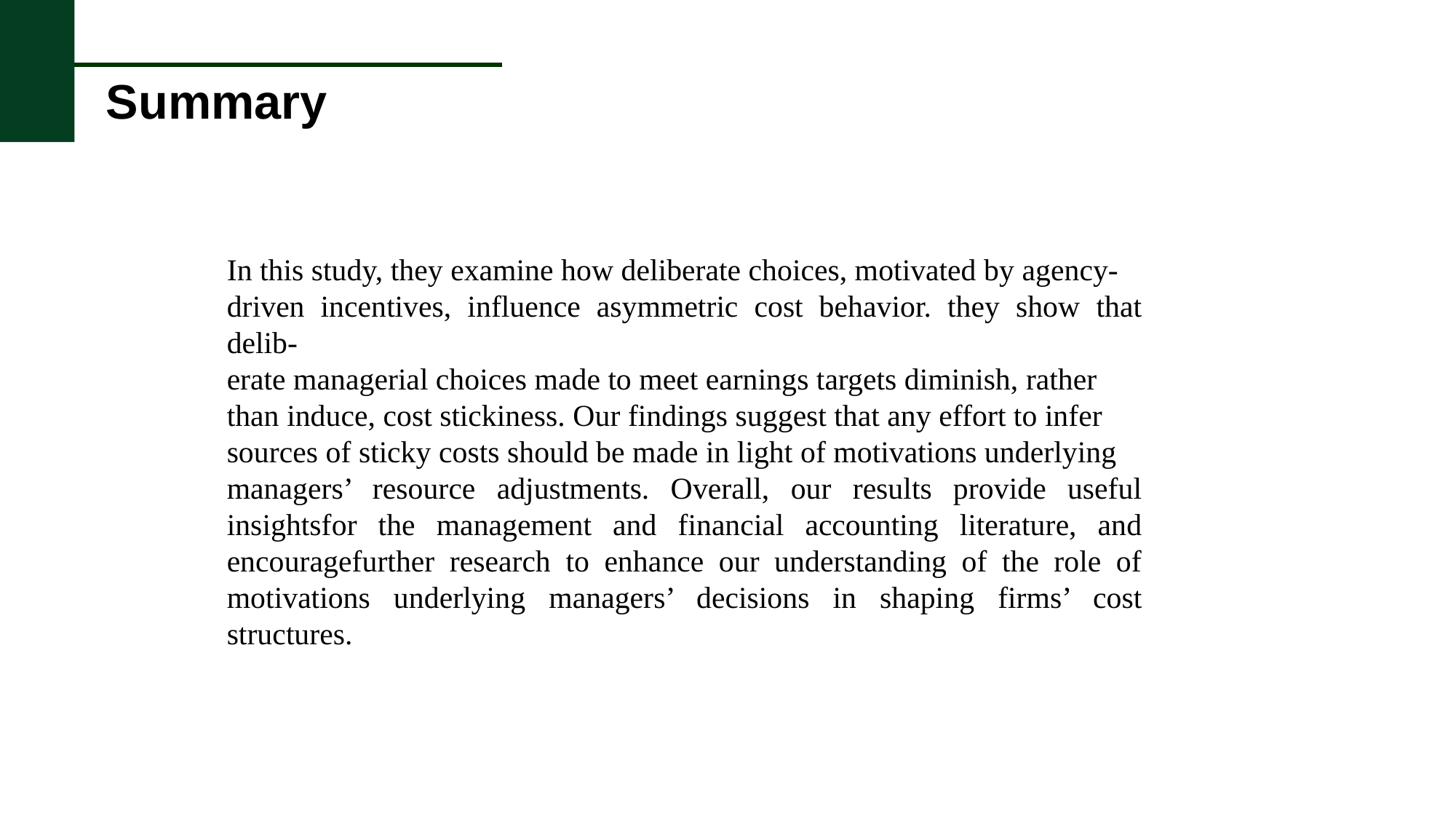

Summary
In this study, they examine how deliberate choices, motivated by agency-
driven incentives, influence asymmetric cost behavior. they show that delib-
erate managerial choices made to meet earnings targets diminish, rather
than induce, cost stickiness. Our findings suggest that any effort to infer
sources of sticky costs should be made in light of motivations underlying
managers’ resource adjustments. Overall, our results provide useful insightsfor the management and financial accounting literature, and encouragefurther research to enhance our understanding of the role of motivations underlying managers’ decisions in shaping firms’ cost structures.